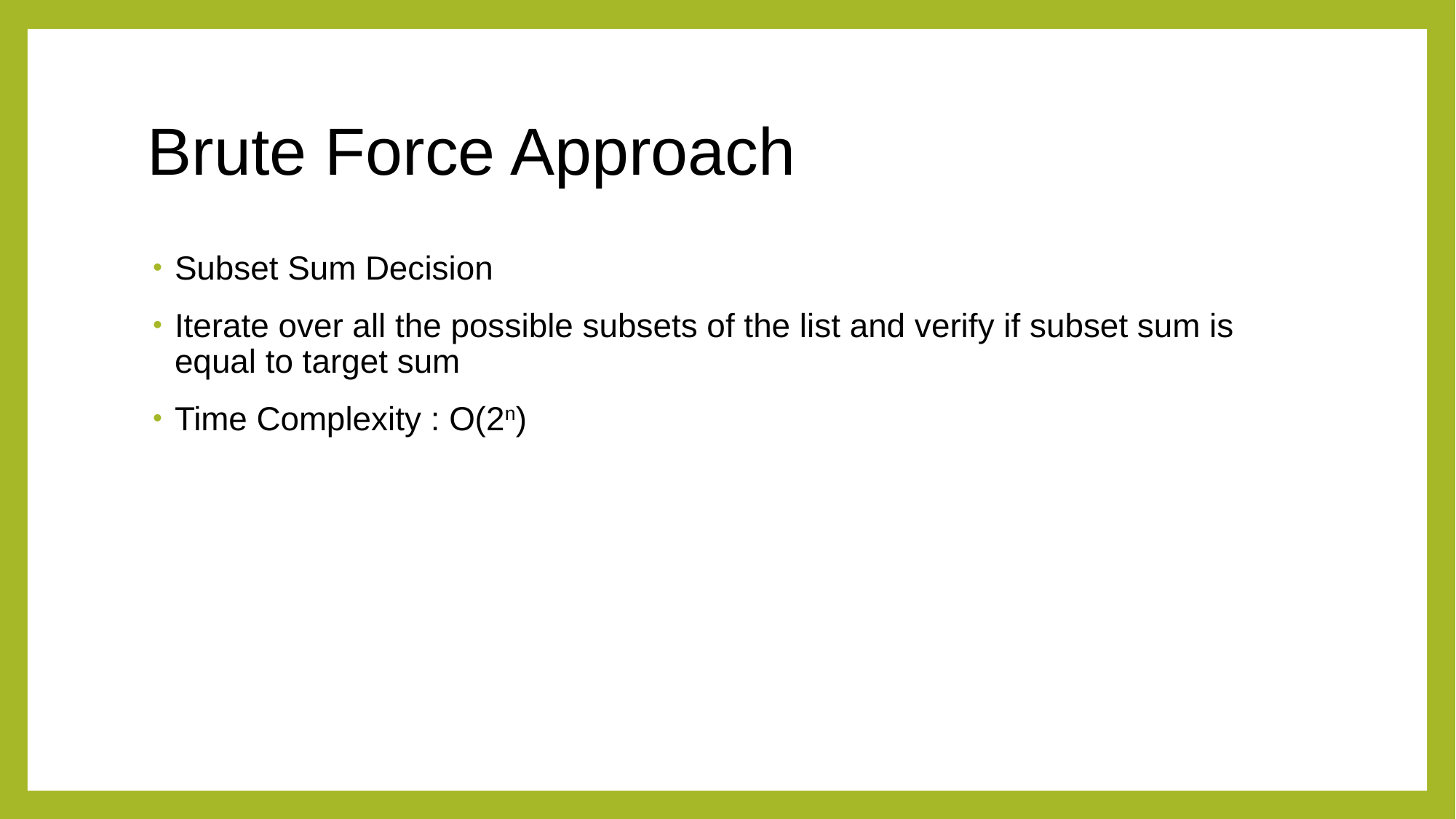

# Brute Force Approach
Subset Sum Decision
Iterate over all the possible subsets of the list and verify if subset sum is equal to target sum
Time Complexity : O(2n)